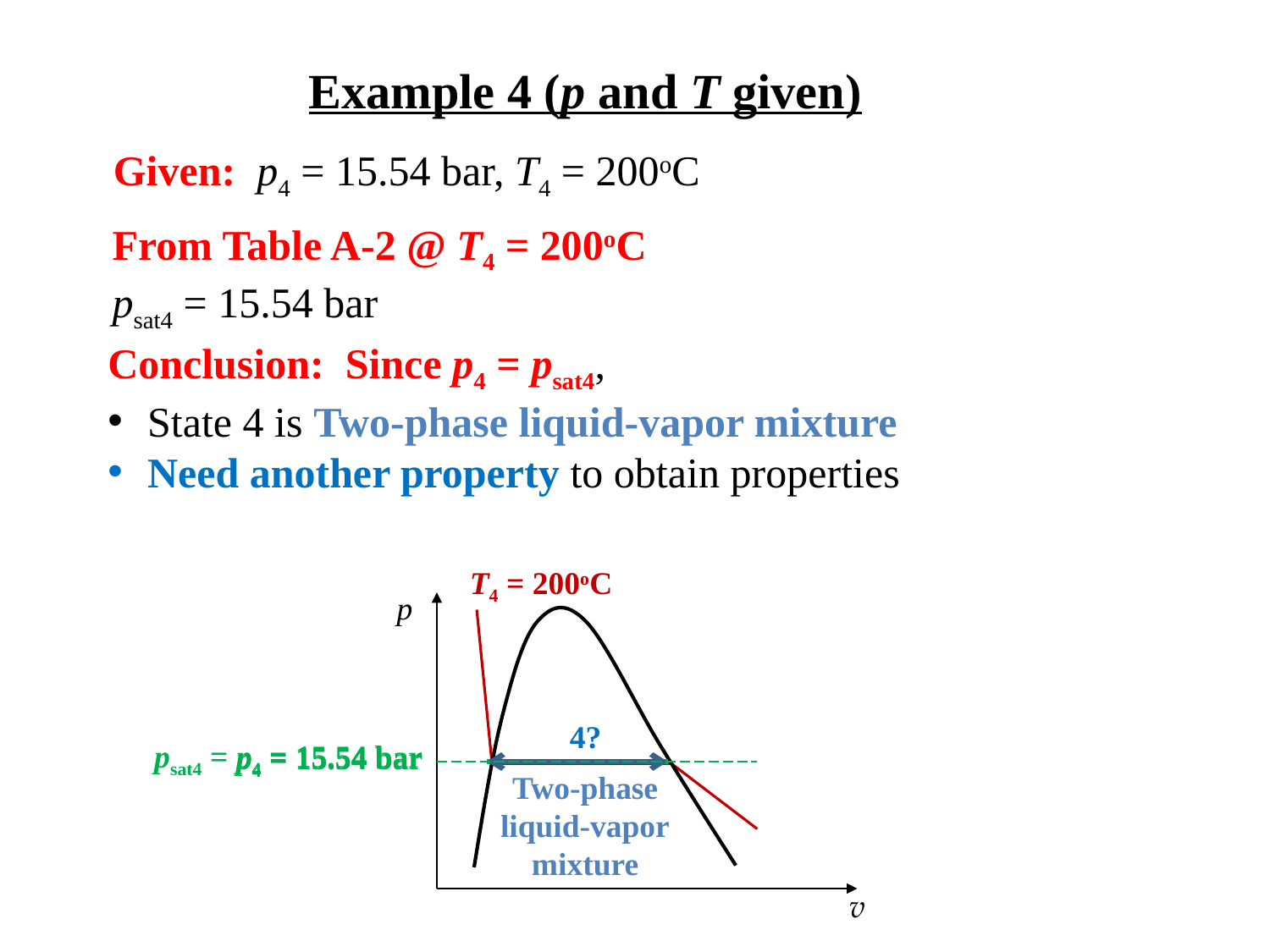

Example 4 (p and T given)
Given:  p4 = 15.54 bar, T4 = 200oC

From Table A-2 @ T4 = 200oC
psat4 = 15.54 bar
Conclusion:  Since p4 = psat4,
State 4 is Two-phase liquid-vapor mixture
Need another property to obtain properties
T4 = 200oC
p

4?
psat4 = p4 = 15.54 bar
p4 = 15.54 bar

Two-phase
liquid-vapor
mixture

v